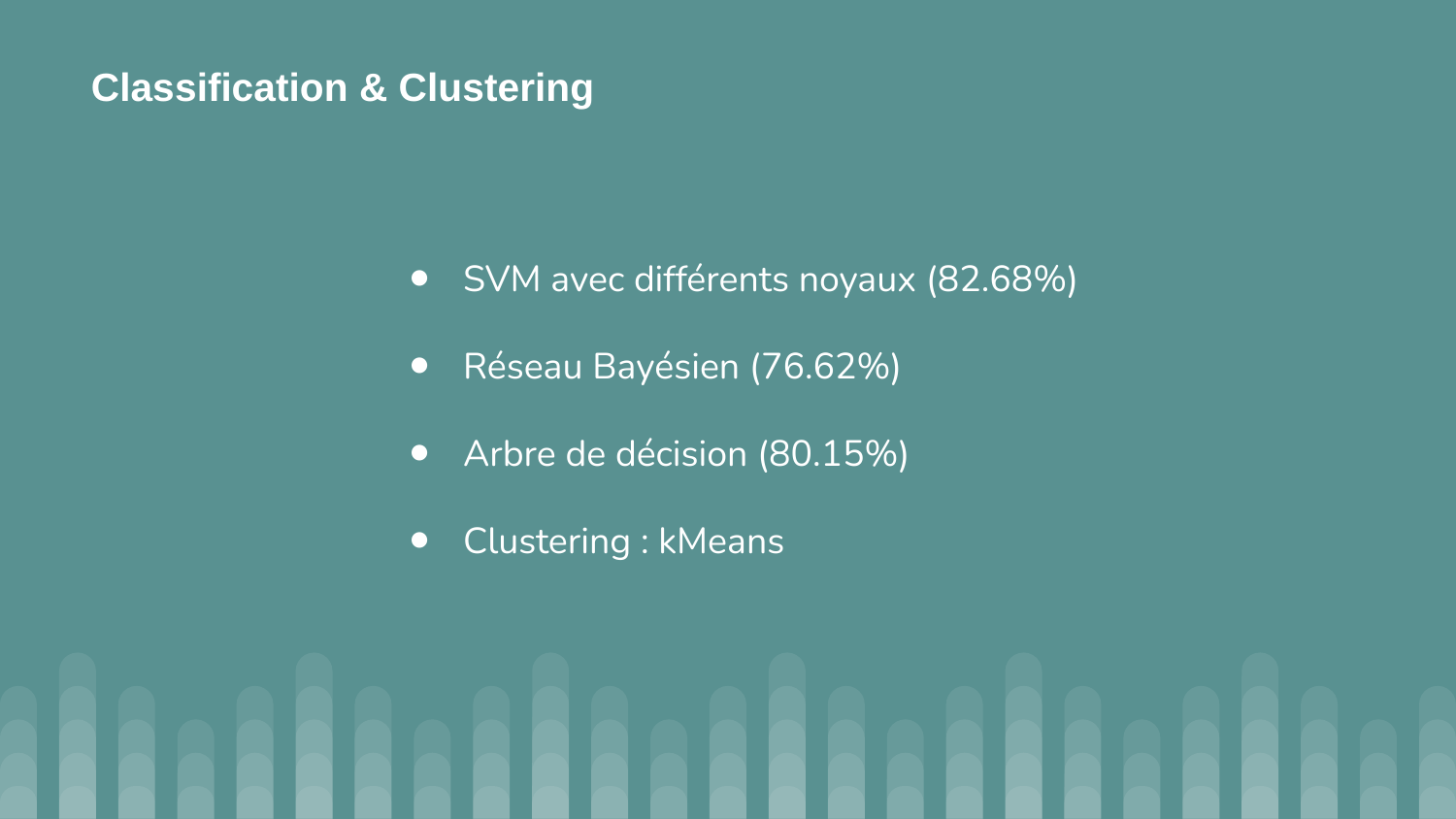

Classification & Clustering
SVM avec différents noyaux (82.68%)

Réseau Bayésien (76.62%)

Arbre de décision (80.15%)

Clustering : kMeans